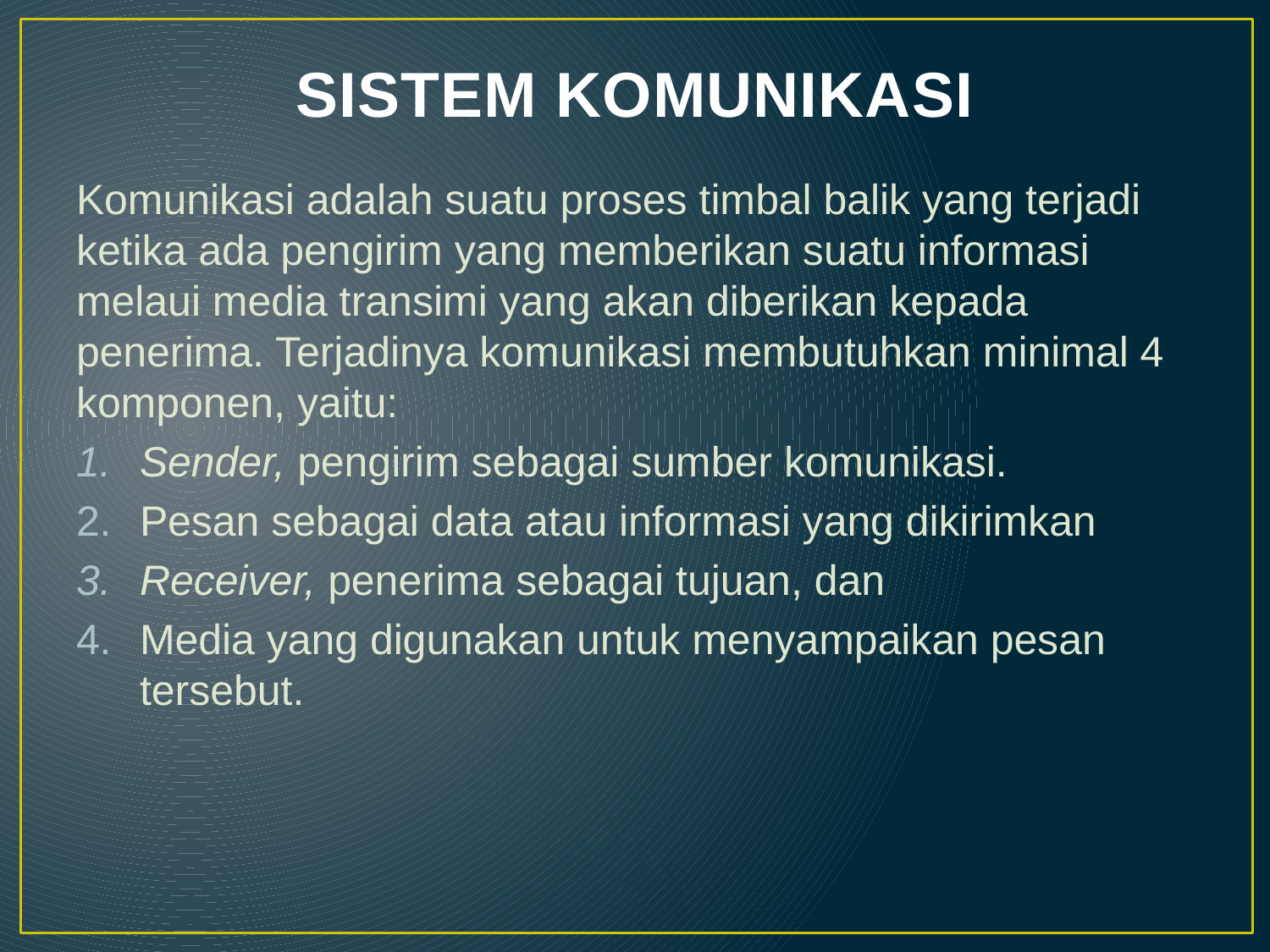

# SISTEM KOMUNIKASI
Komunikasi adalah suatu proses timbal balik yang terjadi ketika ada pengirim yang memberikan suatu informasi melaui media transimi yang akan diberikan kepada penerima. Terjadinya komunikasi membutuhkan minimal 4 komponen, yaitu:
Sender, pengirim sebagai sumber komunikasi.
Pesan sebagai data atau informasi yang dikirimkan
Receiver, penerima sebagai tujuan, dan
Media yang digunakan untuk menyampaikan pesan tersebut.